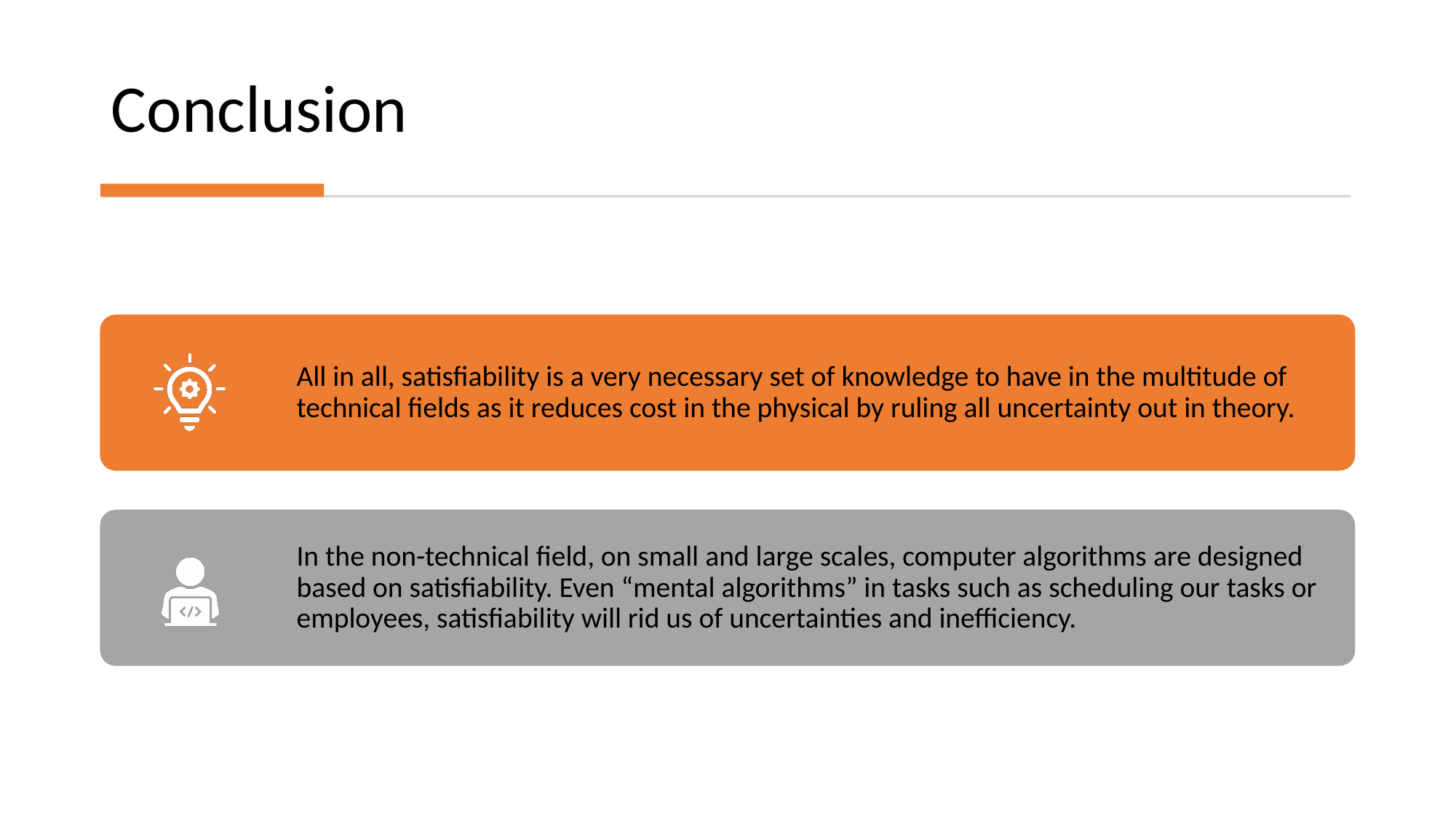

# Conclusion

All in all, satisfiability is a very necessary set of knowledge to have in the multitude of technical fields as it reduces cost in the physical by ruling all uncertainty out in theory.
In the non-technical field, on small and large scales, computer algorithms are designed based on satisfiability. Even “mental algorithms” in tasks such as scheduling our tasks or employees, satisfiability will rid us of uncertainties and inefficiency.